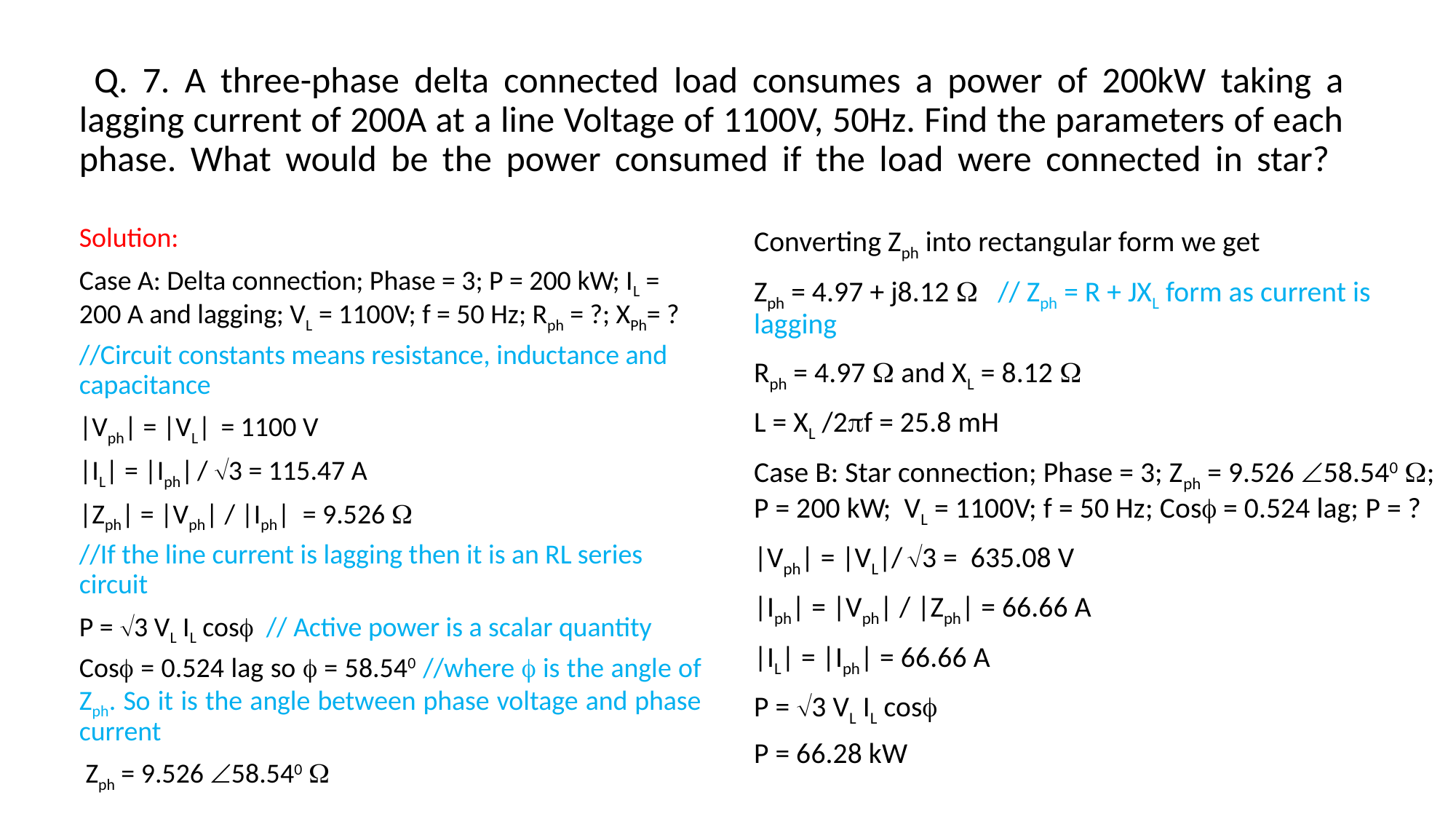

# Q. 7. A three-phase delta connected load consumes a power of 200kW taking a lagging current of 200A at a line Voltage of 1100V, 50Hz. Find the parameters of each phase. What would be the power consumed if the load were connected in star?
Solution:
Case A: Delta connection; Phase = 3; P = 200 kW; IL = 200 A and lagging; VL = 1100V; f = 50 Hz; Rph = ?; XPh= ?
//Circuit constants means resistance, inductance and capacitance
|Vph| = |VL|  = 1100 V
|IL| = |Iph| / √3 = 115.47 A
|Zph| = |Vph| / |Iph|  = 9.526 Ω
//If the line current is lagging then it is an RL series circuit
P = √3 VL IL cosφ  // Active power is a scalar quantity
Cosφ = 0.524 lag so φ = 58.540 //where φ is the angle of Zph. So it is the angle between phase voltage and phase current
 Zph = 9.526 ∠58.540 Ω

Converting Zph into rectangular form we get
Zph = 4.97 + j8.12 Ω   // Zph = R + JXL form as current is lagging
Rph = 4.97 Ω and XL = 8.12 Ω
L = XL /2πf = 25.8 mH
Case B: Star connection; Phase = 3; Zph = 9.526 ∠58.540 Ω; P = 200 kW;  VL = 1100V; f = 50 Hz; Cosφ = 0.524 lag; P = ?
|Vph| = |VL|/ √3 =  635.08 V
|Iph| = |Vph| / |Zph| = 66.66 A
|IL| = |Iph| = 66.66 A
P = √3 VL IL cosφ
P = 66.28 kW